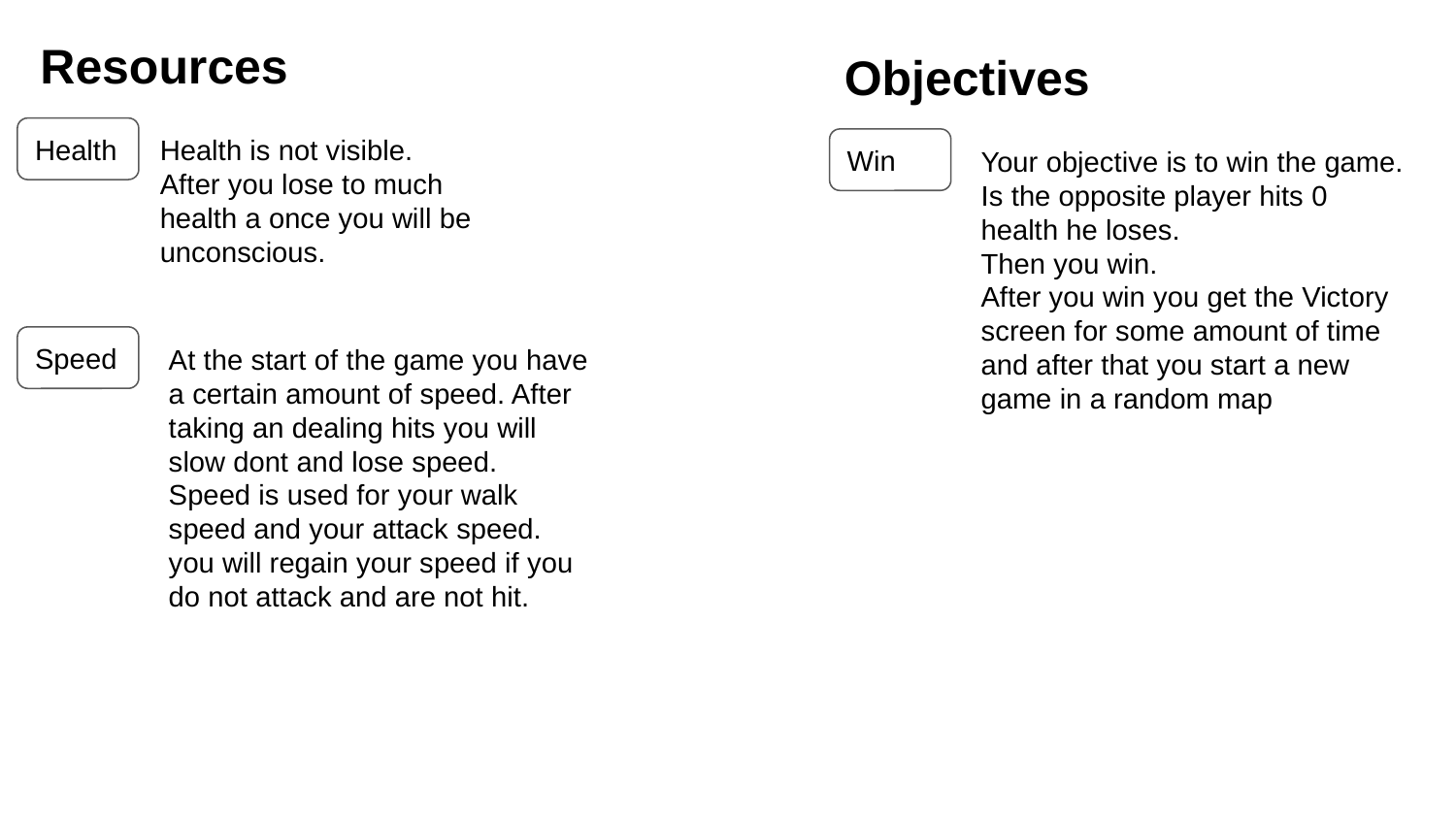

Resources
Objectives
Health
Health is not visible.
After you lose to much health a once you will be unconscious.
Win
Your objective is to win the game.
Is the opposite player hits 0 health he loses.
Then you win.
After you win you get the Victory screen for some amount of time and after that you start a new game in a random map
Speed
At the start of the game you have a certain amount of speed. After taking an dealing hits you will slow dont and lose speed.
Speed is used for your walk speed and your attack speed.
you will regain your speed if you do not attack and are not hit.